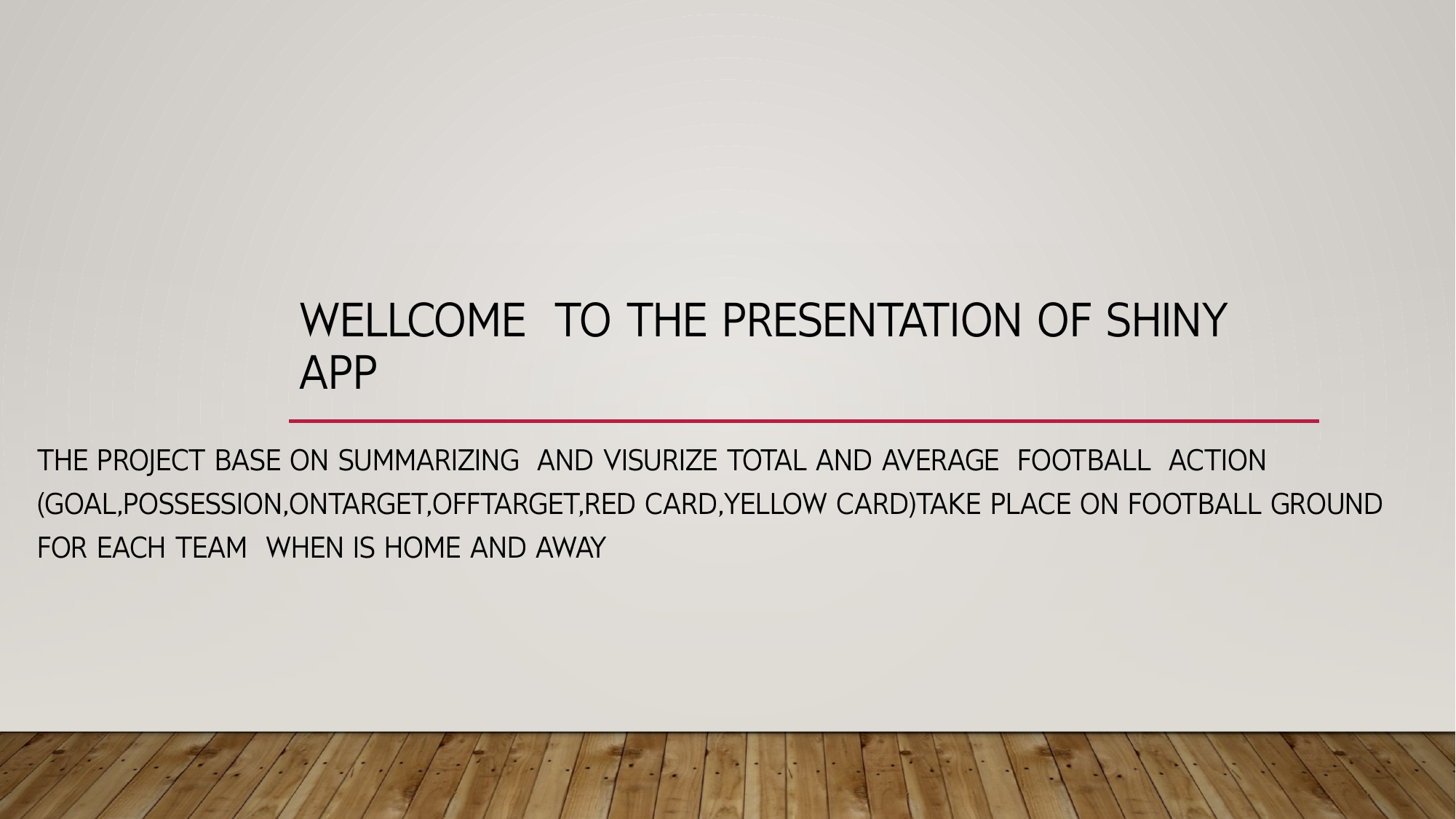

# Wellcome  to the presentation of shiny app
The project base on summarizing  and visurize total and average  football  action (goal,possession,ontarget,offtarget,red card,yellow card)take place on Football ground for each team  when is home and away